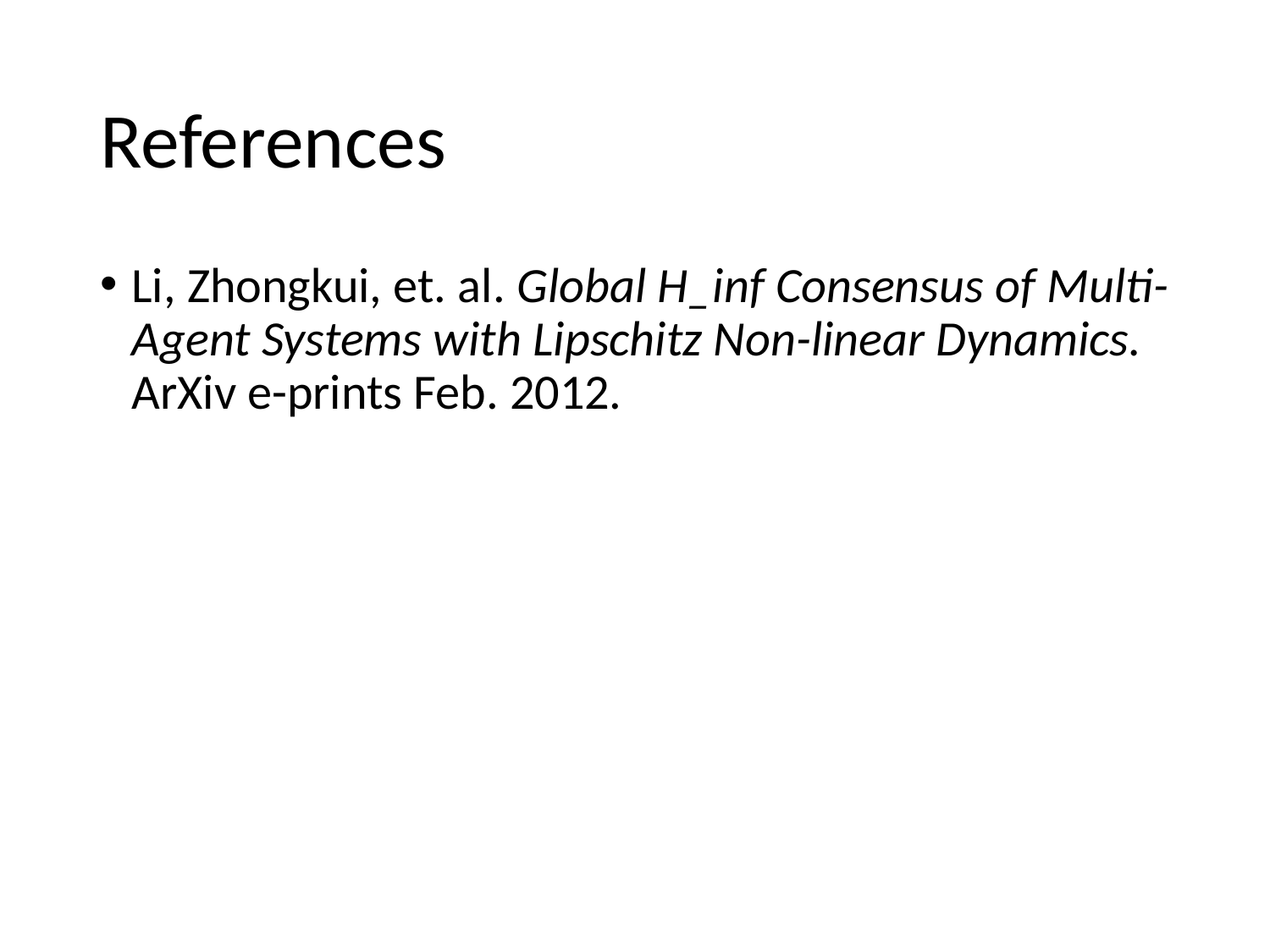

# References
Li, Zhongkui, et. al. Global H_inf Consensus of Multi-Agent Systems with Lipschitz Non-linear Dynamics. ArXiv e-prints Feb. 2012.